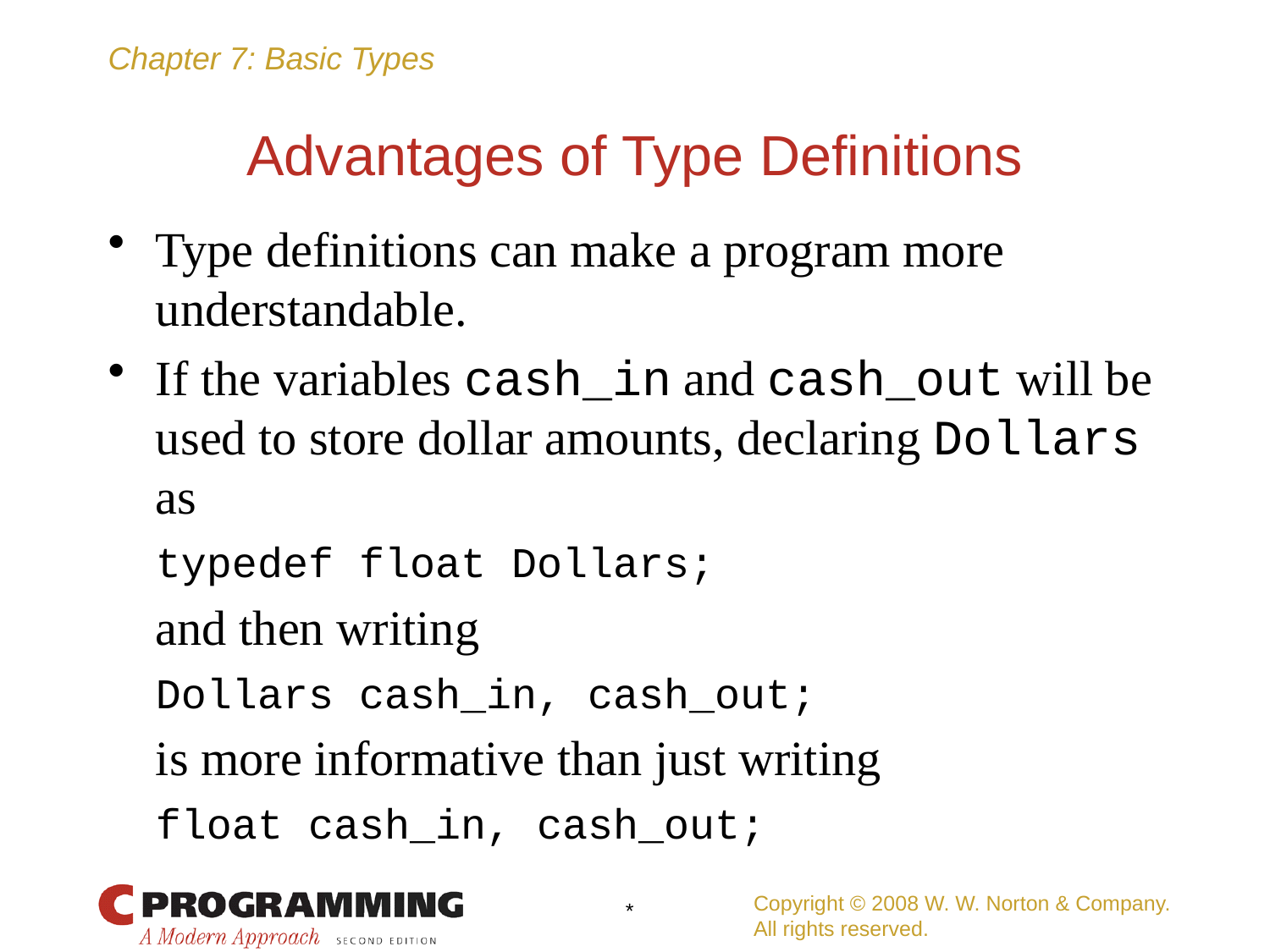

# Advantages of Type Definitions
Type definitions can make a program more understandable.
If the variables cash_in and cash_out will be used to store dollar amounts, declaring Dollars as
	typedef float Dollars;
	and then writing
	Dollars cash_in, cash_out;
	is more informative than just writing
	float cash_in, cash_out;
Copyright © 2008 W. W. Norton & Company.
All rights reserved.
*